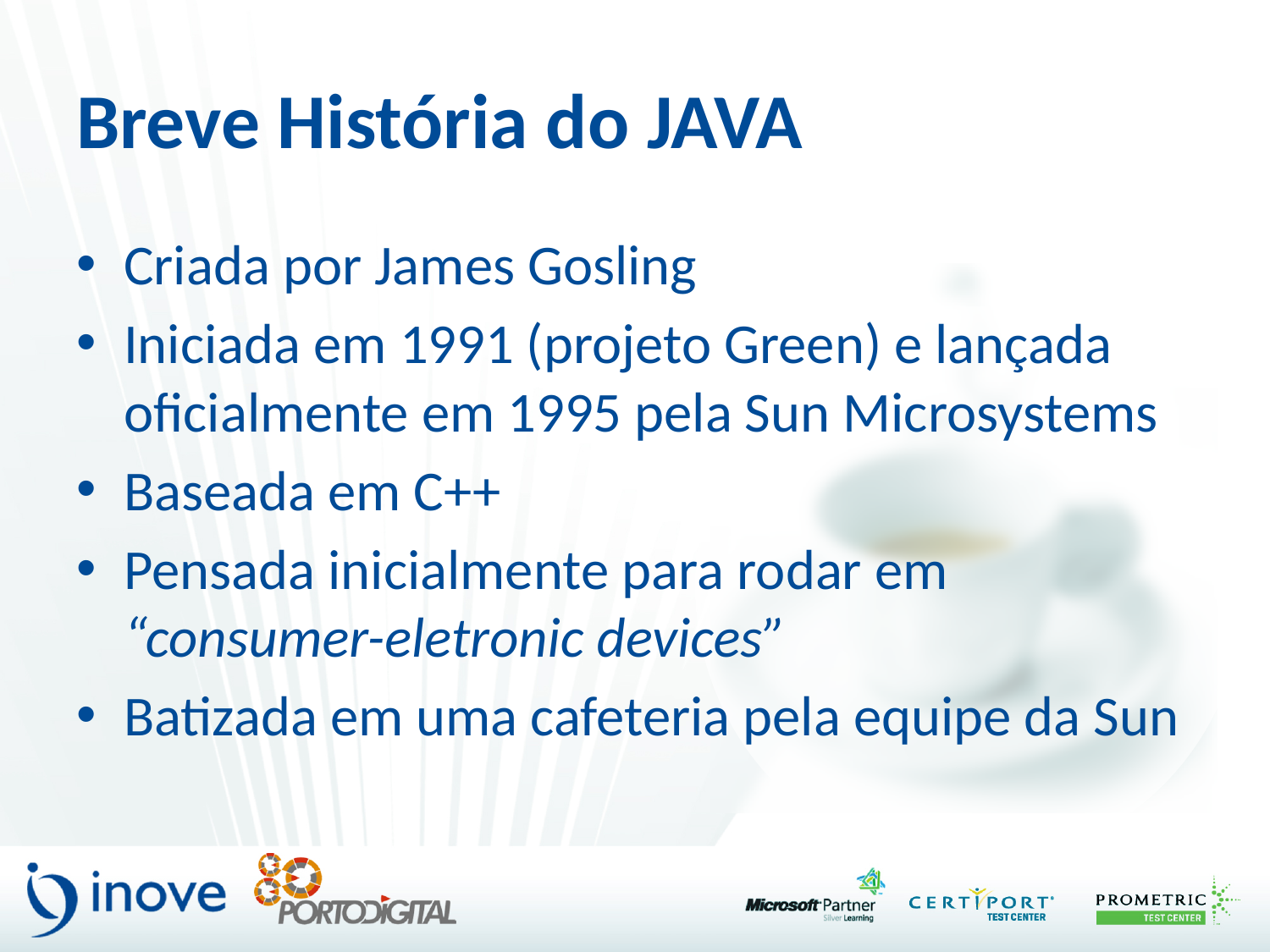

# Breve História do JAVA
Criada por James Gosling
Iniciada em 1991 (projeto Green) e lançada oficialmente em 1995 pela Sun Microsystems
Baseada em C++
Pensada inicialmente para rodar em “consumer-eletronic devices”
Batizada em uma cafeteria pela equipe da Sun